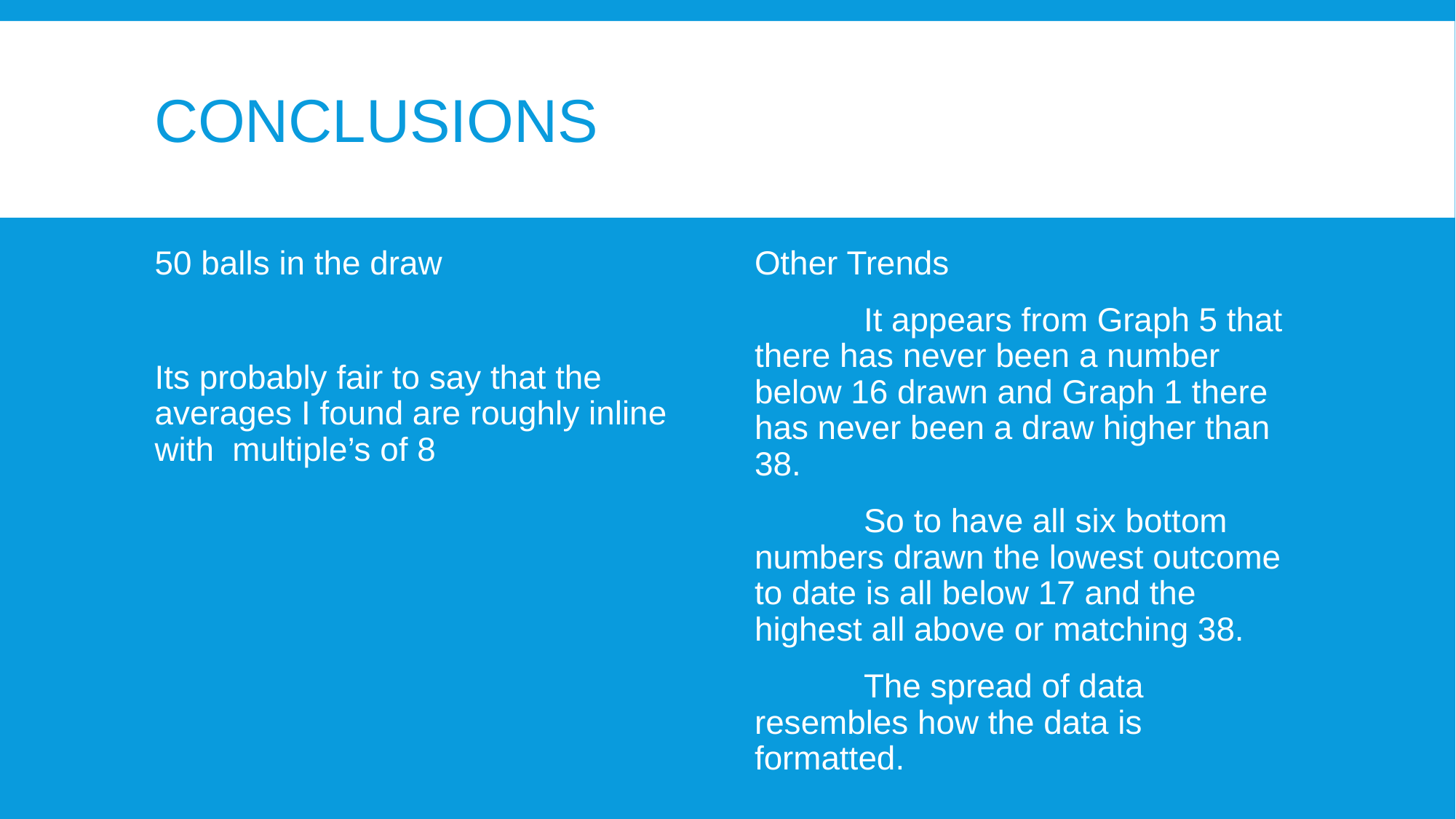

# Conclusions
50 balls in the draw

Its probably fair to say that the averages I found are roughly inline with  multiple’s of 8

Other Trends
	It appears from Graph 5 that there has never been a number below 16 drawn and Graph 1 there has never been a draw higher than 38.
	So to have all six bottom numbers drawn the lowest outcome to date is all below 17 and the highest all above or matching 38.
	The spread of data resembles how the data is formatted.